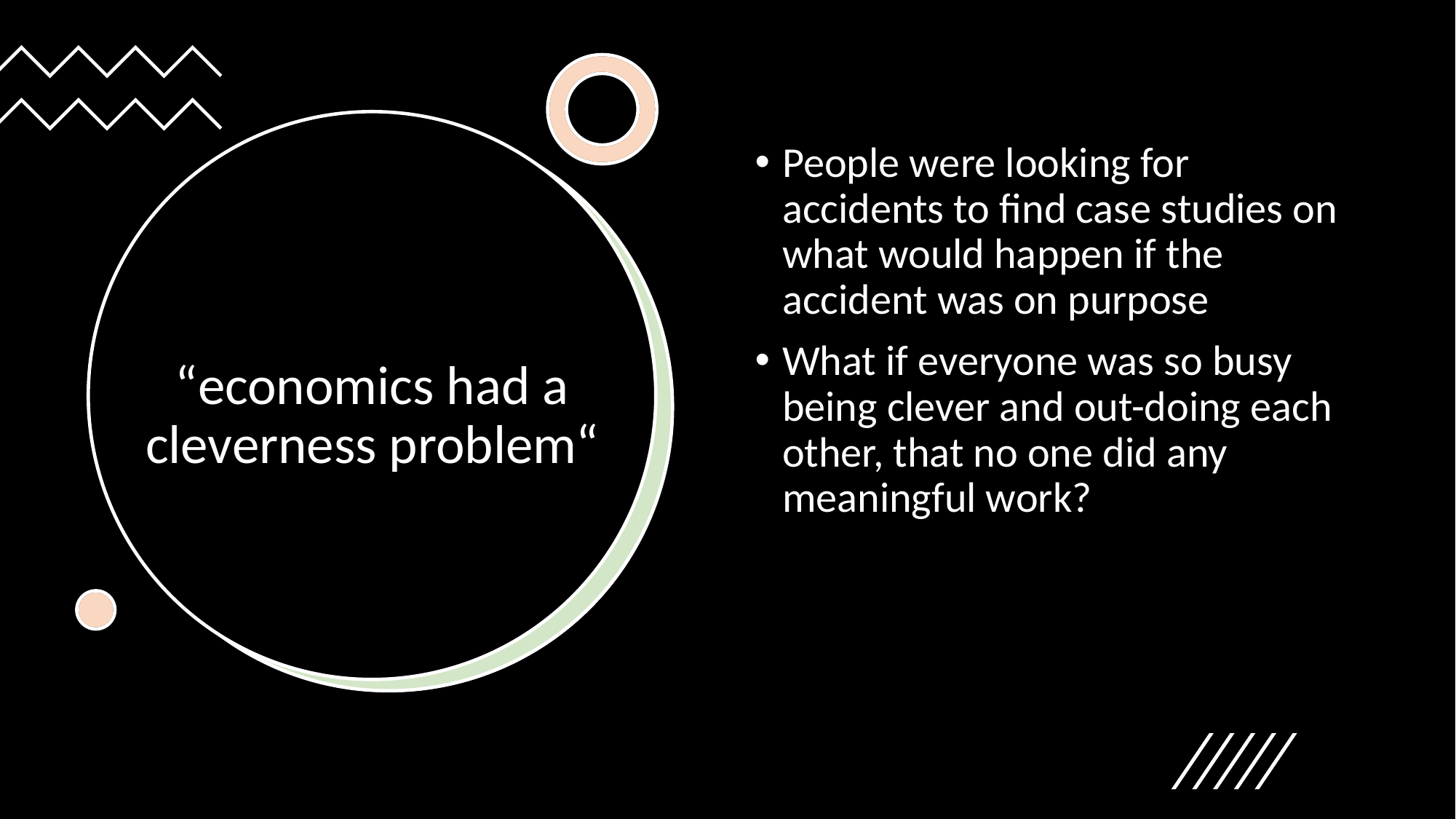

People were looking for accidents to find case studies on what would happen if the accident was on purpose
What if everyone was so busy being clever and out-doing each other, that no one did any meaningful work?
# “economics had a cleverness problem“